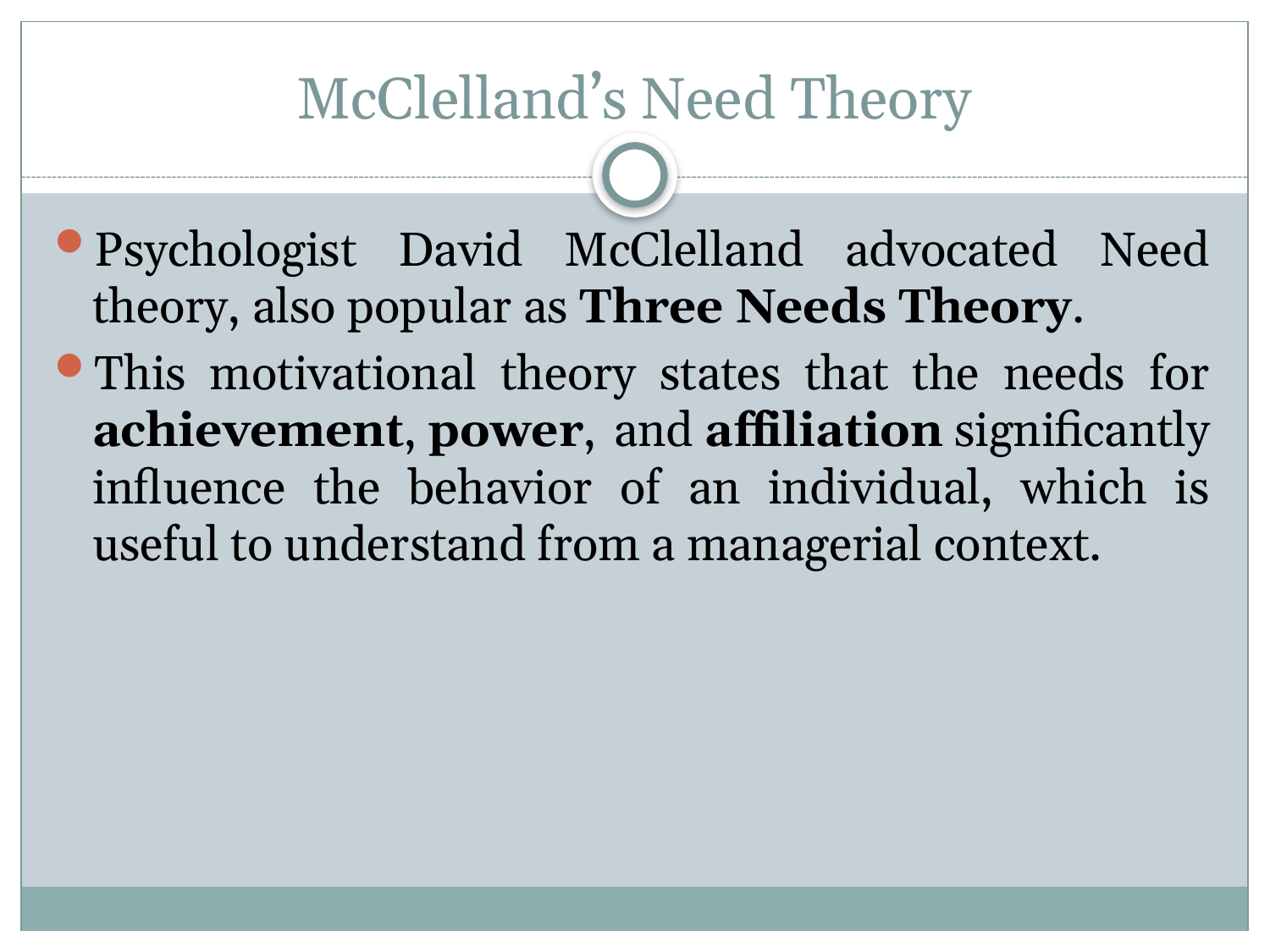

# McClelland’s Need Theory
Psychologist David McClelland advocated Need theory, also popular as Three Needs Theory.
This motivational theory states that the needs for achievement, power, and affiliation significantly influence the behavior of an individual, which is useful to understand from a managerial context.